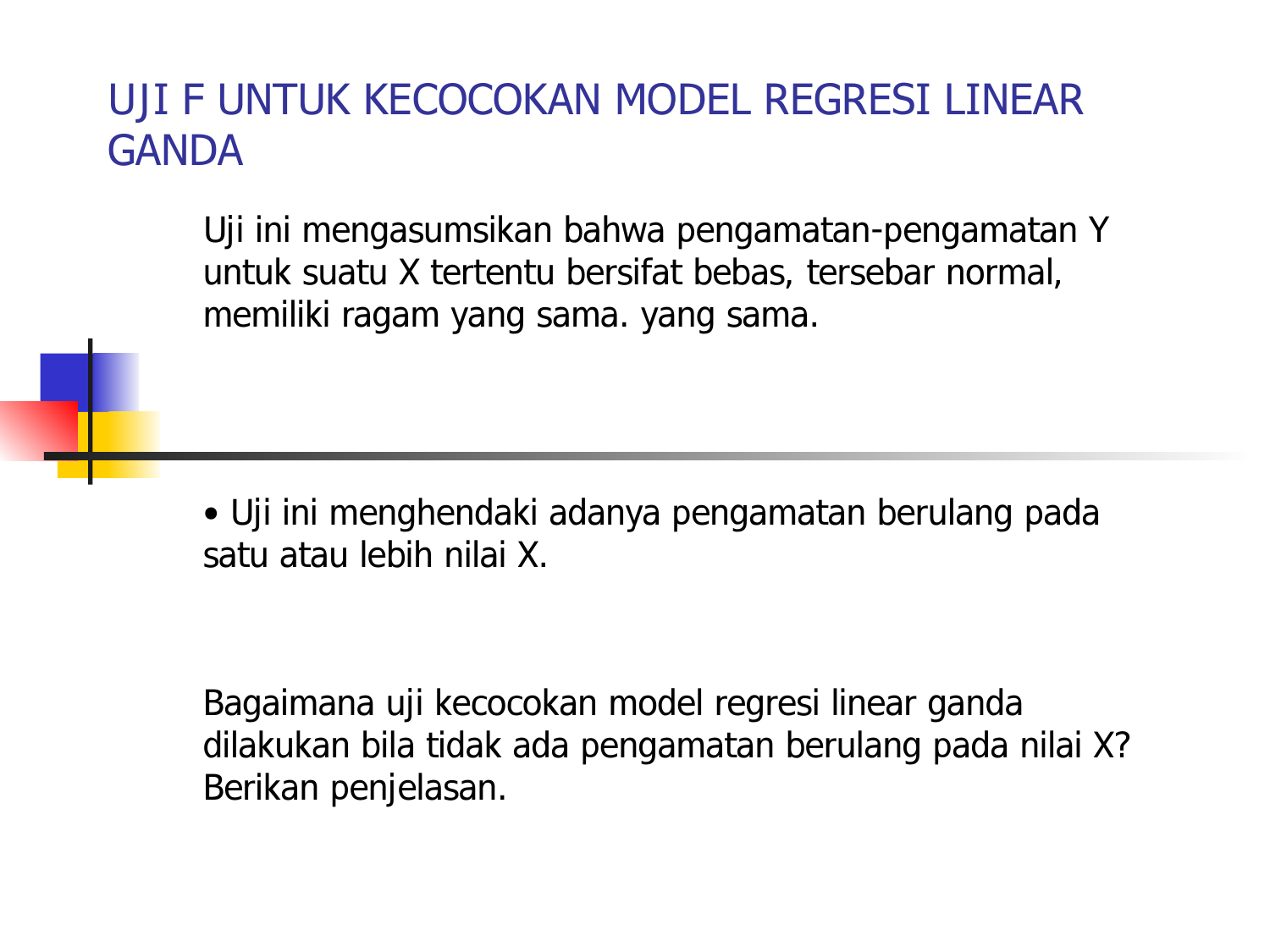

# UJI F UNTUK KECOCOKAN MODEL REGRESI LINEAR GANDA
Uji ini mengasumsikan bahwa pengamatan-pengamatan Y untuk suatu X tertentu bersifat bebas, tersebar normal, memiliki ragam yang sama. yang sama.

• Uji ini menghendaki adanya pengamatan berulang pada satu atau lebih nilai X.

Bagaimana uji kecocokan model regresi linear ganda dilakukan bila tidak ada pengamatan berulang pada nilai X? Berikan penjelasan.